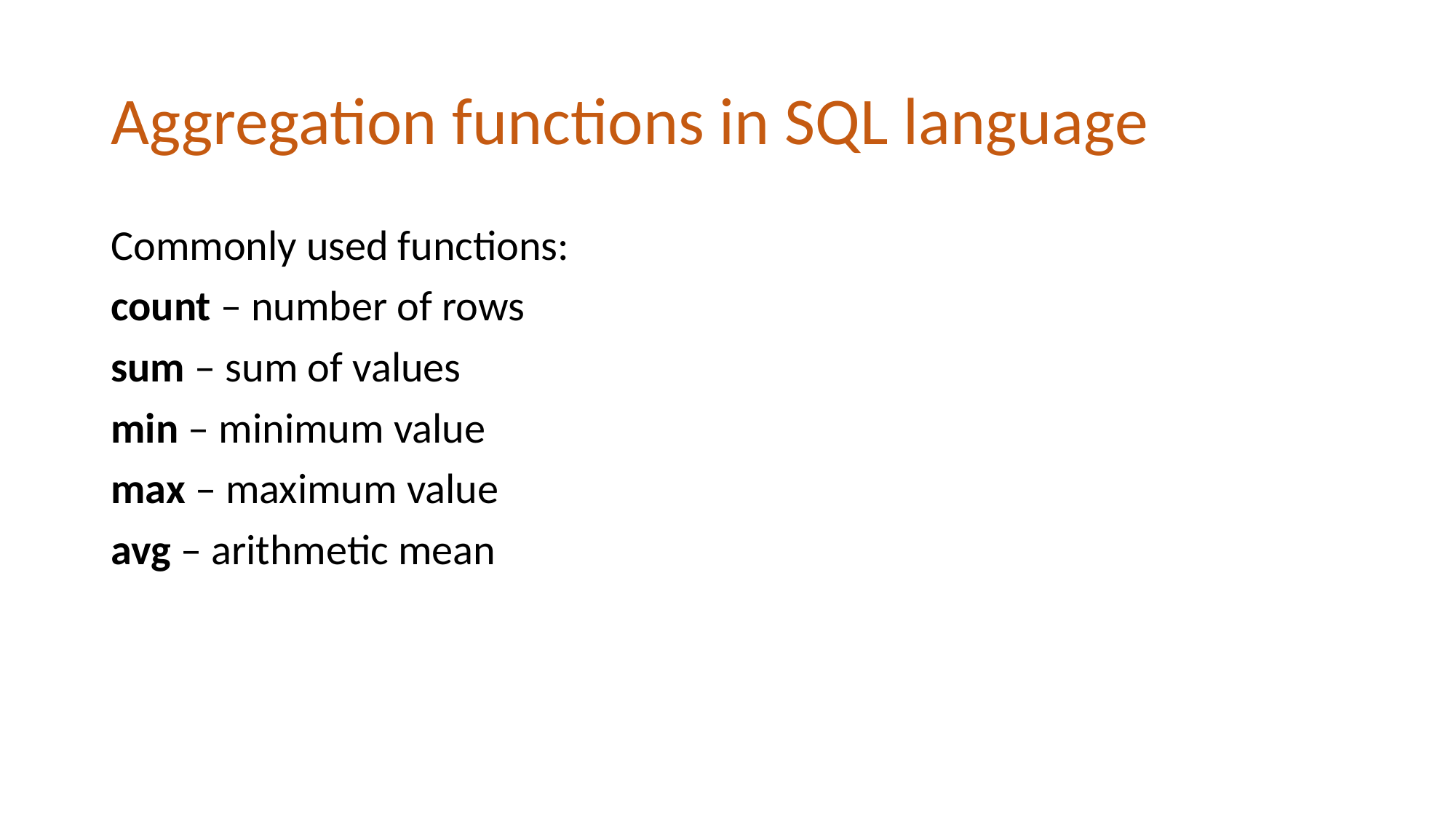

# Aggregation functions in SQL language
Commonly used functions:
count – number of rows
sum – sum of values
min – minimum value
max – maximum value
avg – arithmetic mean